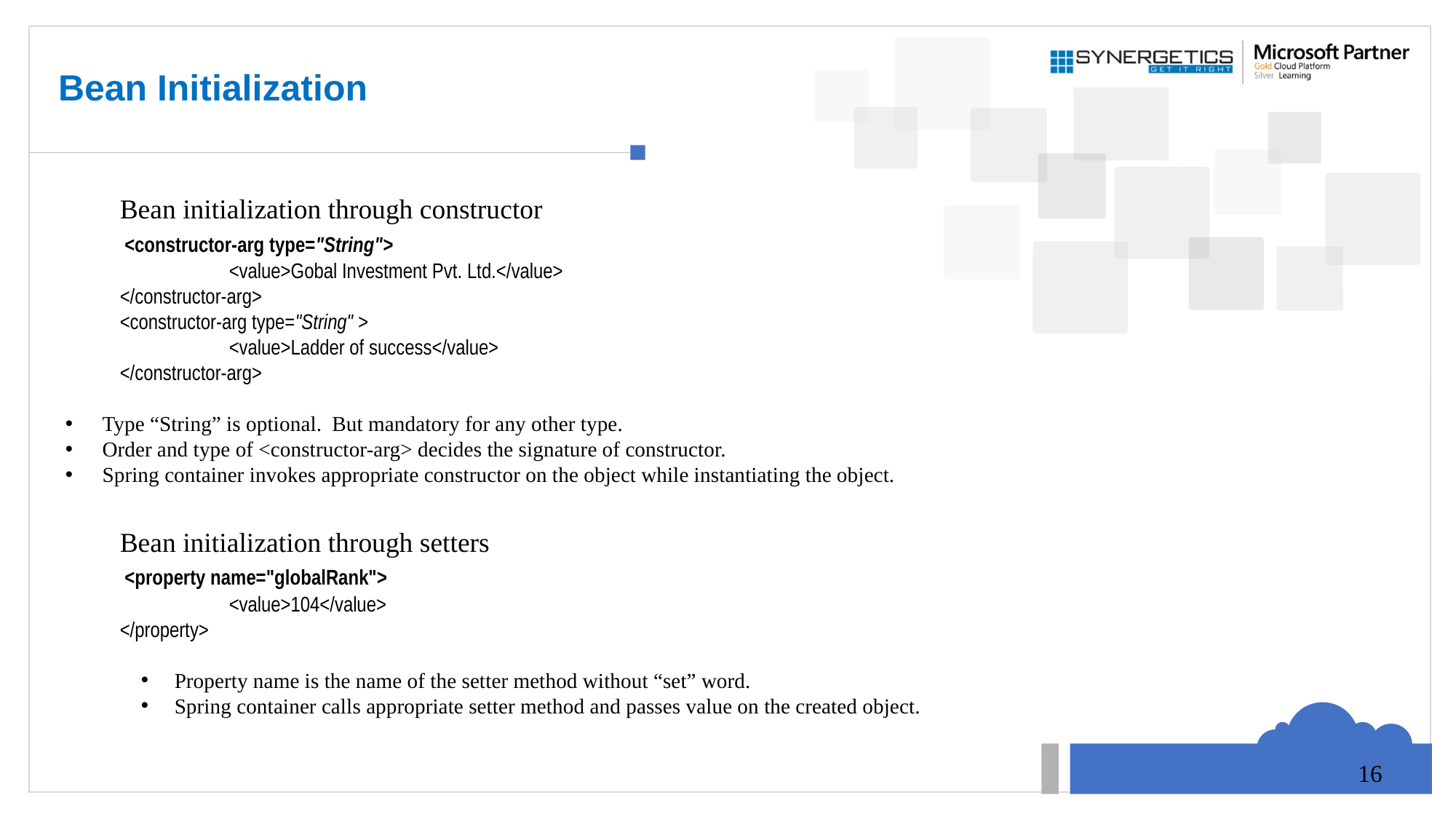

# Bean Initialization
Bean initialization through constructor
	 <constructor-arg type="String">
   		<value>Gobal Investment Pvt. Ltd.</value>
   	</constructor-arg>
   	<constructor-arg type="String" >
   		<value>Ladder of success</value>
   	</constructor-arg>

   Type “String” is optional.  But mandatory for any other type.
   Order and type of <constructor-arg> decides the signature of constructor.
   Spring container invokes appropriate constructor on the object while instantiating the object.

Bean initialization through setters
	 <property name="globalRank">
   		<value>104</value>
   	</property>

Property name is the name of the setter method without “set” word.
Spring container calls appropriate setter method and passes value on the created object.